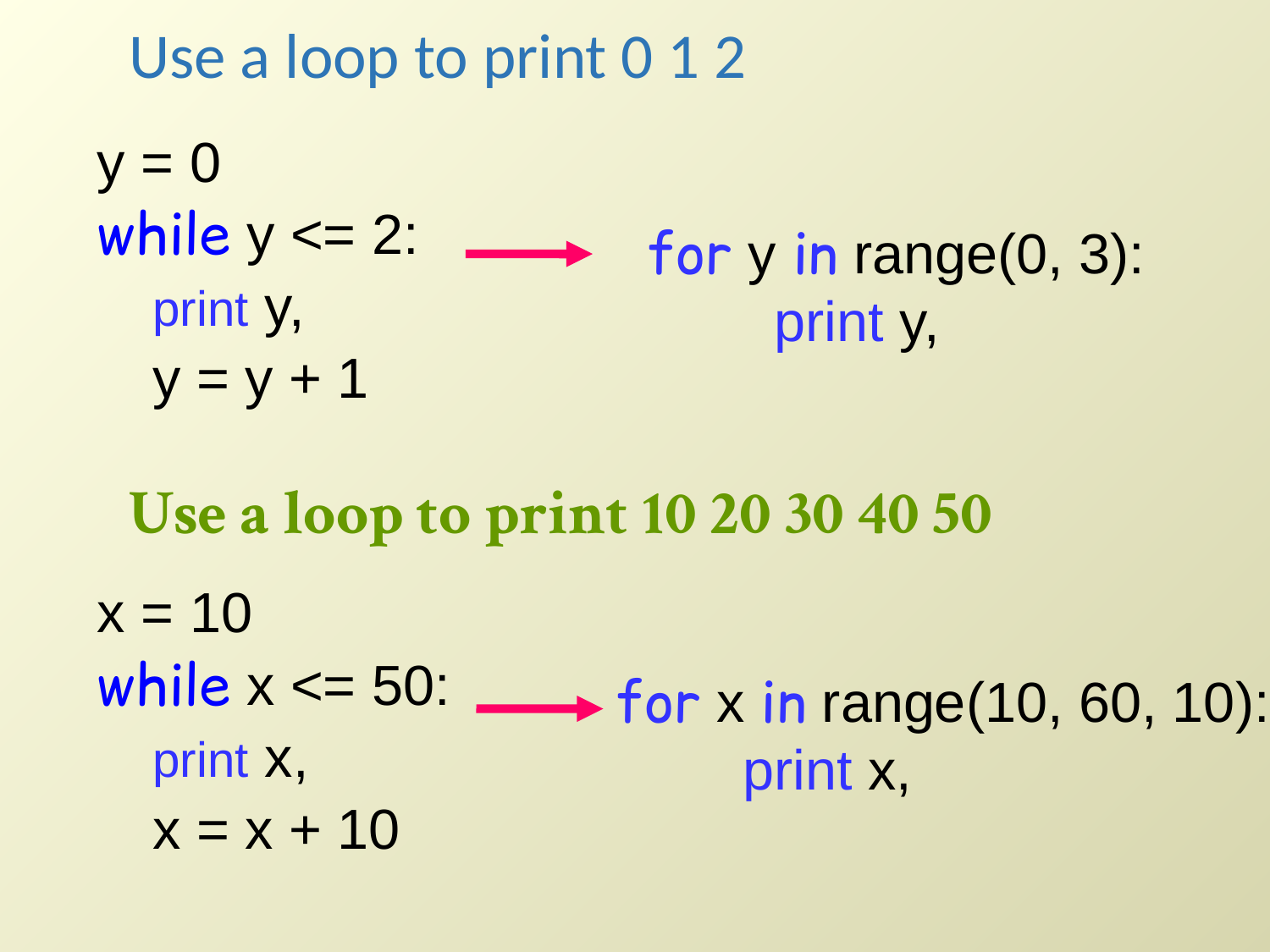

# Use a loop to print 0 1 2
y = 0
while y <= 2:
	 print y,
	 y = y + 1

x = 10
while x <= 50:
	 print x,
	 x = x + 10

for y in range(0, 3):
	print y,

Use a loop to print 10 20 30 40 50
for x in range(10, 60, 10):
	print x,